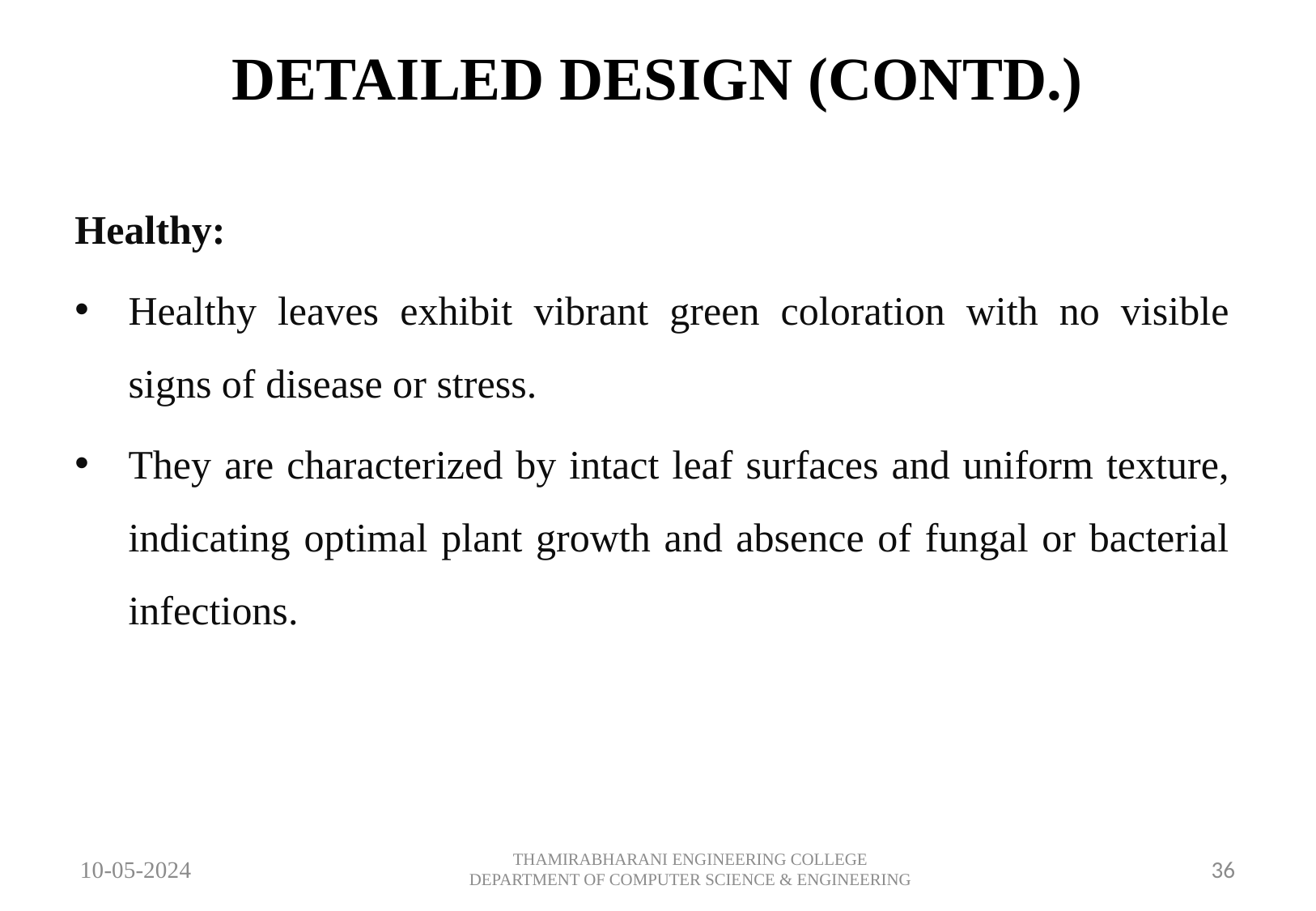

# DETAILED DESIGN (CONTD.)
Healthy:
Healthy leaves exhibit vibrant green coloration with no visible signs of disease or stress.
They are characterized by intact leaf surfaces and uniform texture, indicating optimal plant growth and absence of fungal or bacterial infections.
10-05-2024
THAMIRABHARANI ENGINEERING COLLEGE DEPARTMENT OF COMPUTER SCIENCE & ENGINEERING
36